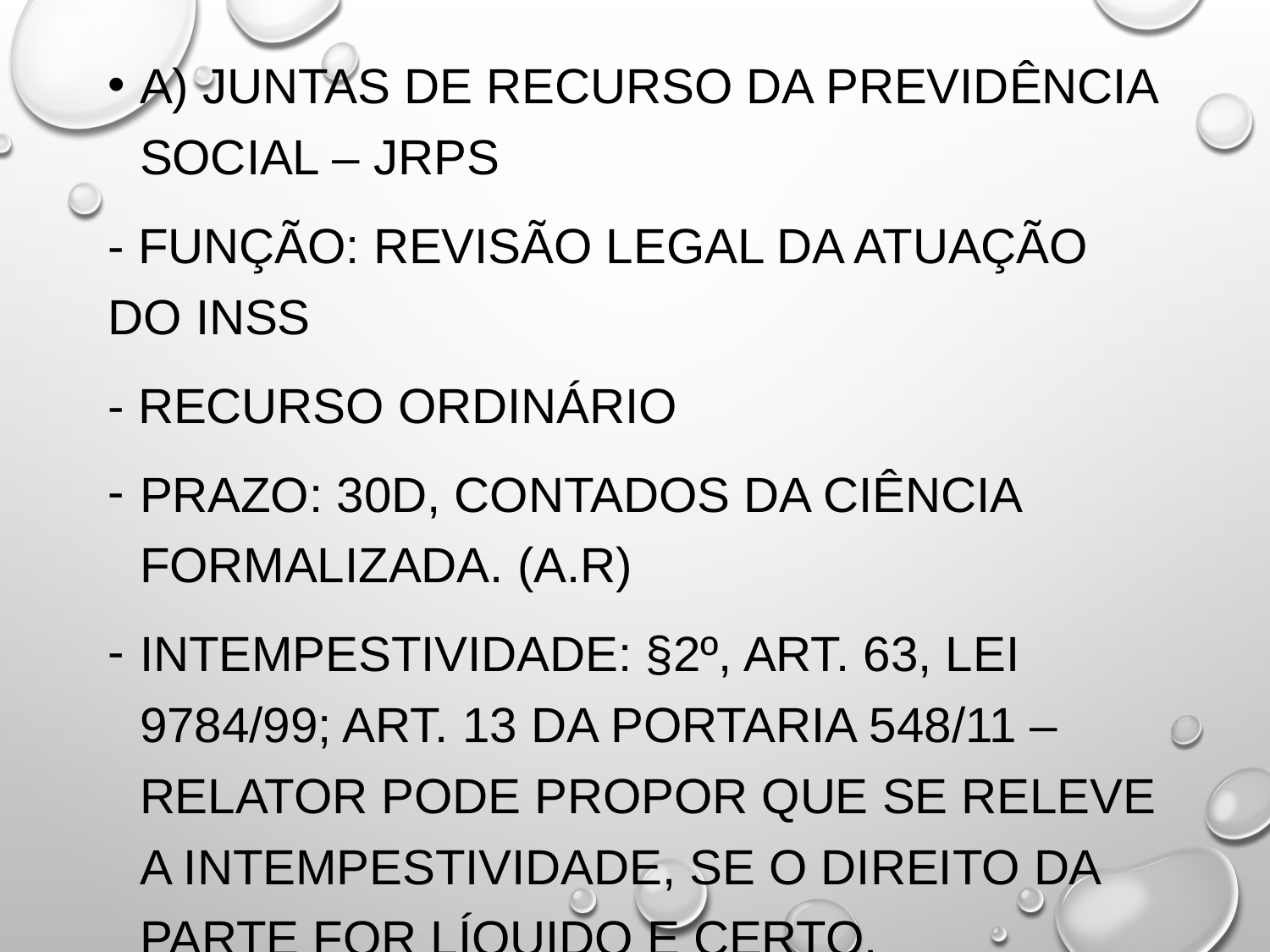

A) JUNTAS DE RECURSO DA PREVIDÊNCIA SOCIAL – JRPS
- Função: revisão legal da atuação do INSS
- Recurso Ordinário
Prazo: 30d, contados da ciência formalizada. (A.R)
Intempestividade: §2º, art. 63, lei 9784/99; art. 13 da portaria 548/11 – relator pode propor que se releve a intempestividade, se o direito da parte for líquido e certo.

#